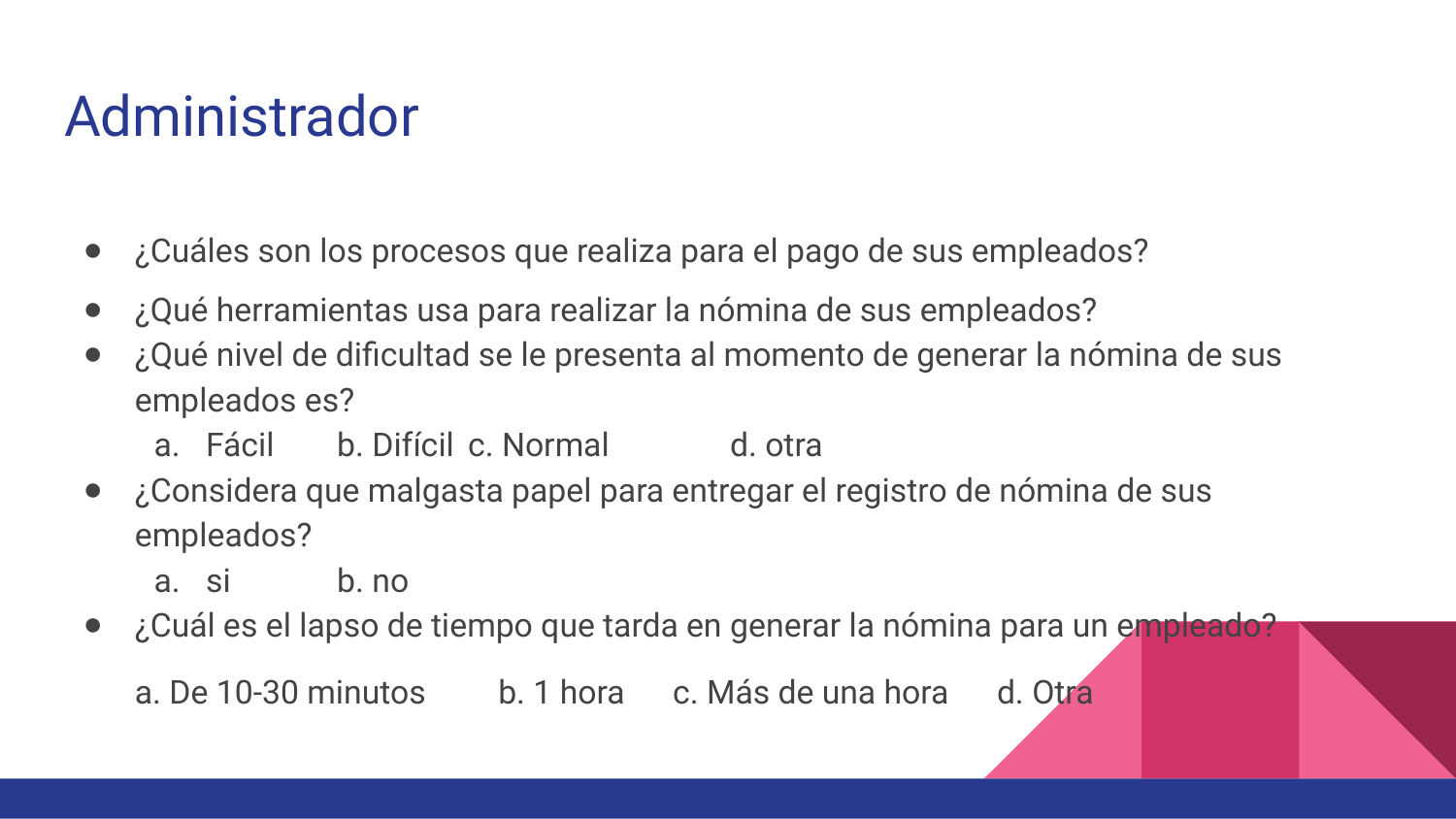

# Administrador
¿Cuáles son los procesos que realiza para el pago de sus empleados?
¿Qué herramientas usa para realizar la nómina de sus empleados?
¿Qué nivel de dificultad se le presenta al momento de generar la nómina de sus empleados es?
Fácil		b. Difícil		c. Normal		d. otra
¿Considera que malgasta papel para entregar el registro de nómina de sus empleados?
si		b. no
¿Cuál es el lapso de tiempo que tarda en generar la nómina para un empleado?
a. De 10-30 minutos         b. 1 hora      c. Más de una hora      d. Otra